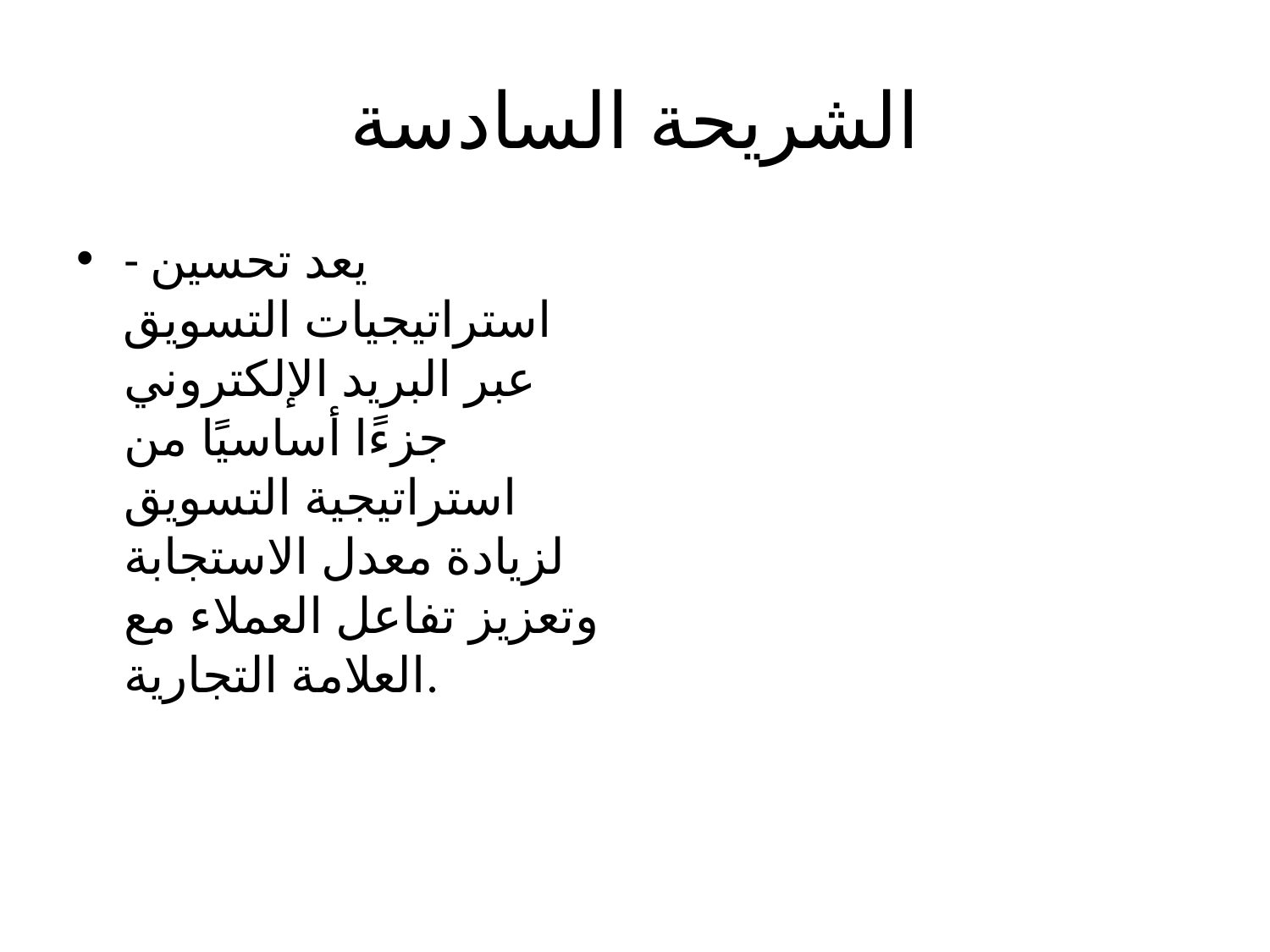

# الشريحة السادسة
- يعد تحسين استراتيجيات التسويق عبر البريد الإلكتروني جزءًا أساسيًا من استراتيجية التسويق لزيادة معدل الاستجابة وتعزيز تفاعل العملاء مع العلامة التجارية.